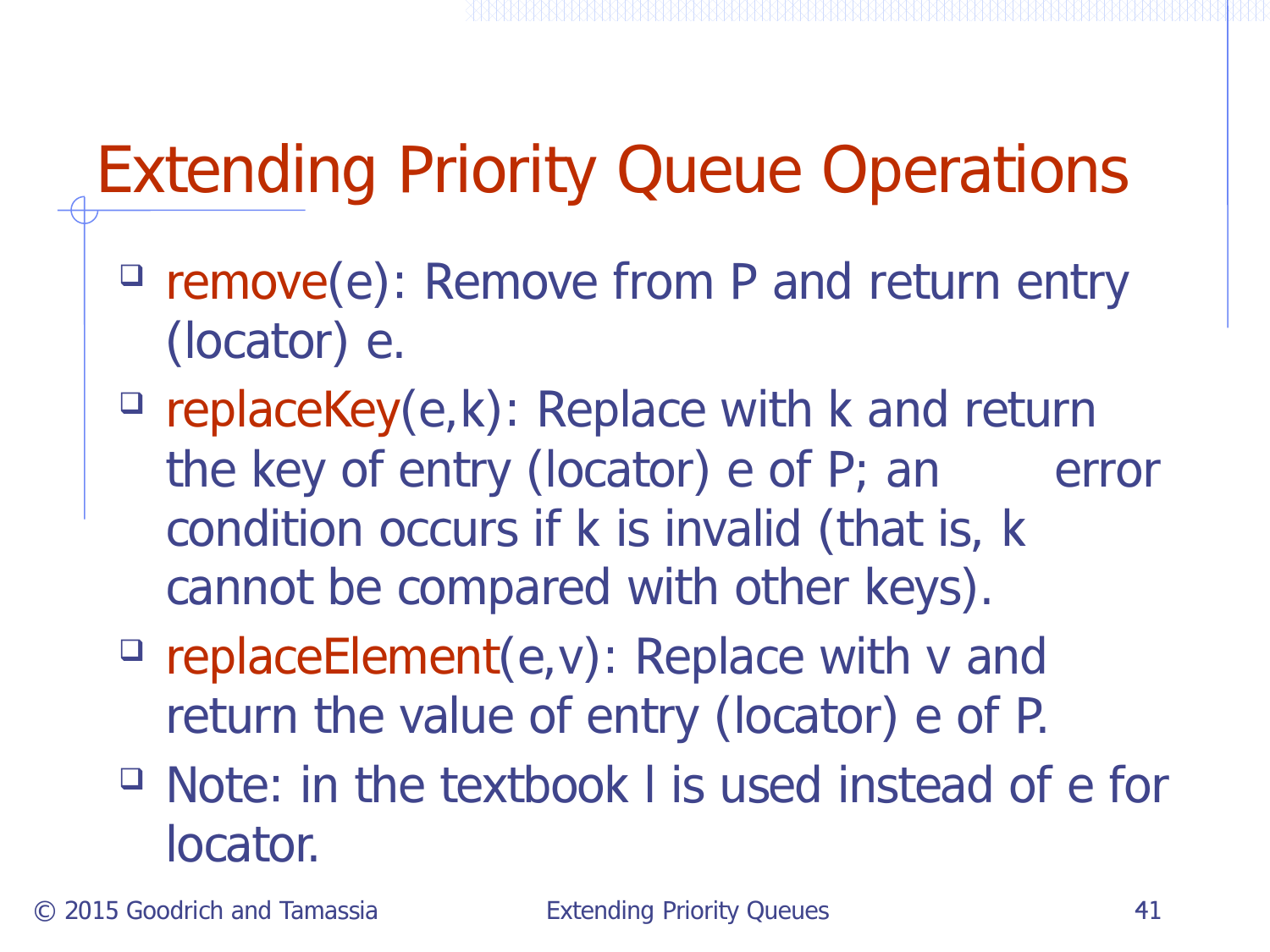

# Extending Priority Queue Operations
remove(e): Remove from P and return entry (locator) e.
replaceKey(e,k): Replace with k and return the key of entry (locator) e of P; an	error condition occurs if k is invalid (that is, k cannot be compared with other keys).
replaceElement(e,v): Replace with v and return the value of entry (locator) e of P.
Note: in the textbook l is used instead of e for locator.
© 2015 Goodrich and Tamassia
Extending Priority Queues
41